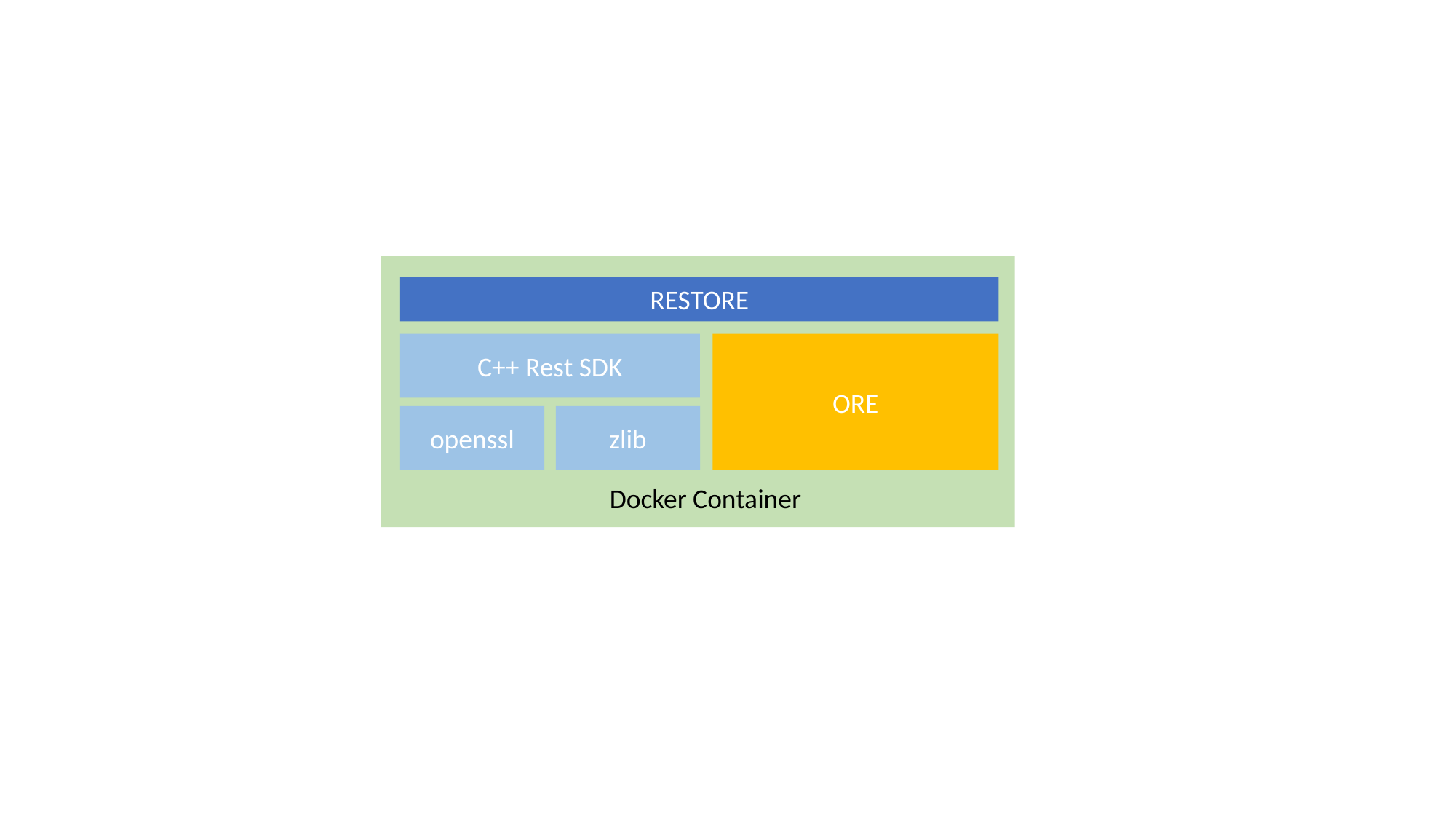

RESTORE
C++ Rest SDK
ORE
openssl
zlib
Docker Container